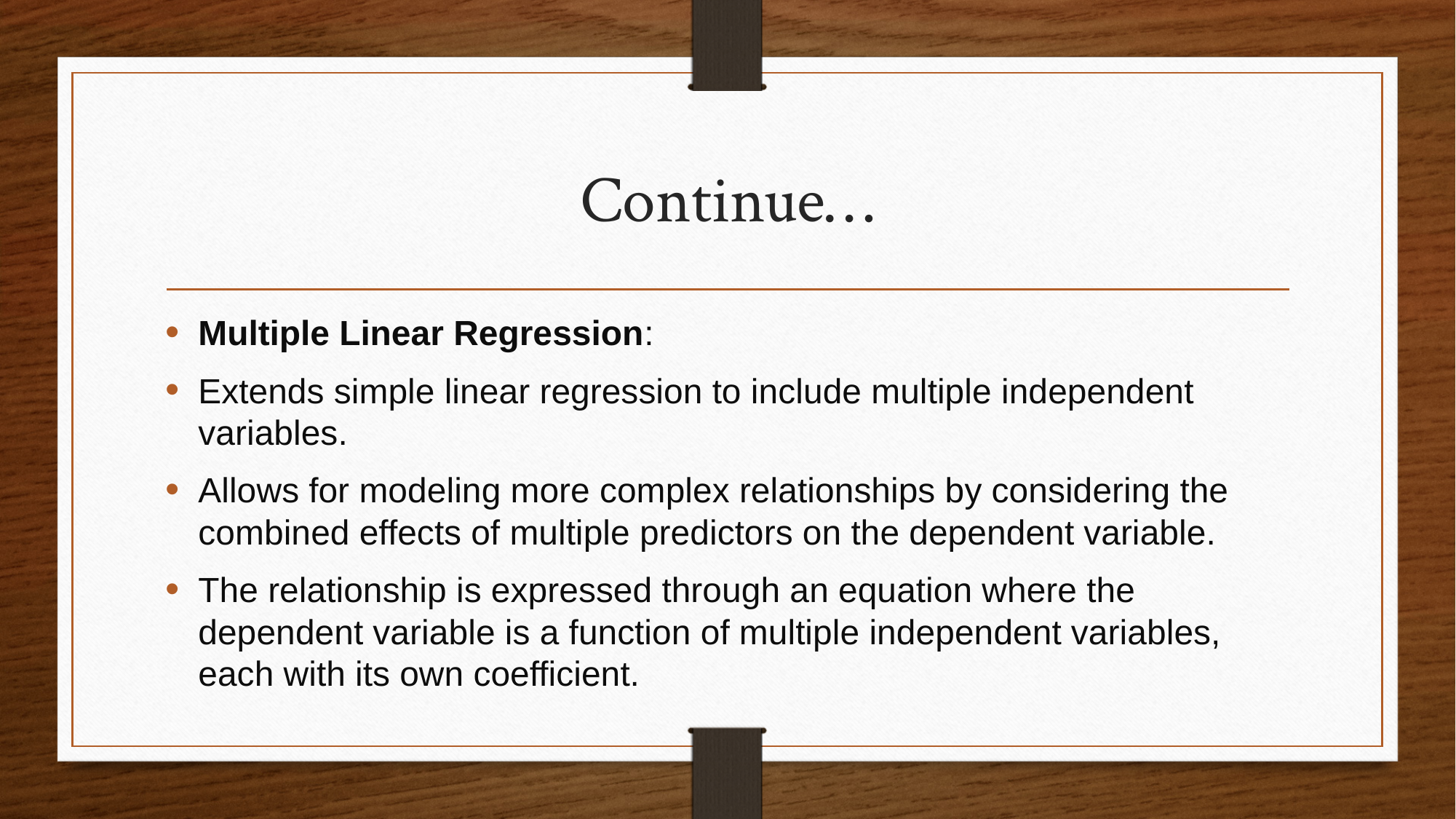

# Continue…
Multiple Linear Regression:
Extends simple linear regression to include multiple independent variables.
Allows for modeling more complex relationships by considering the combined effects of multiple predictors on the dependent variable.
The relationship is expressed through an equation where the dependent variable is a function of multiple independent variables, each with its own coefficient.